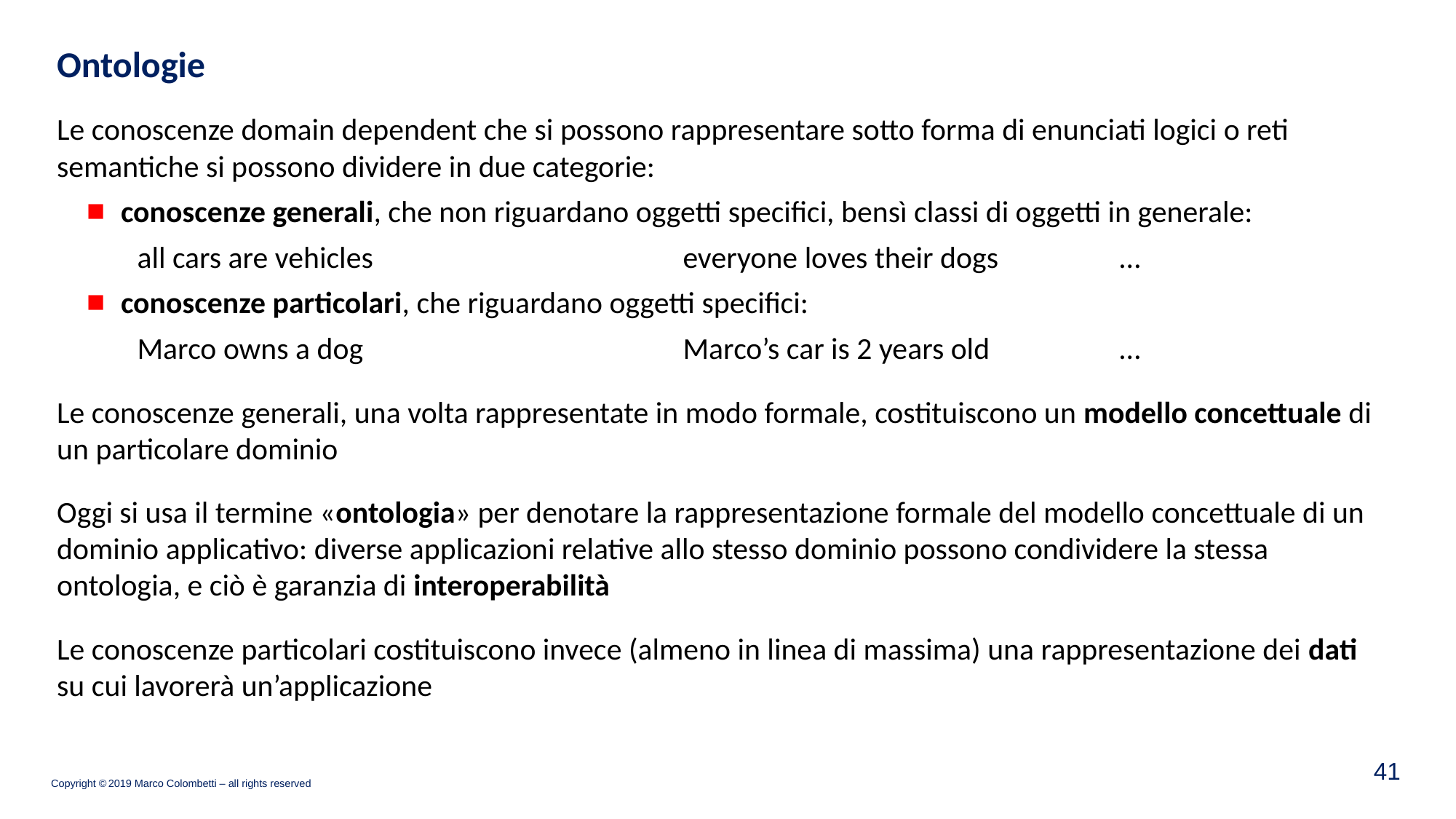

# Ontologie
Le conoscenze domain dependent che si possono rappresentare sotto forma di enunciati logici o reti semantiche si possono dividere in due categorie:
conoscenze generali, che non riguardano oggetti specifici, bensì classi di oggetti in generale:
all cars are vehicles			everyone loves their dogs		…
conoscenze particolari, che riguardano oggetti specifici:
Marco owns a dog			Marco’s car is 2 years old		…
Le conoscenze generali, una volta rappresentate in modo formale, costituiscono un modello concettuale di un particolare dominio
Oggi si usa il termine «ontologia» per denotare la rappresentazione formale del modello concettuale di un dominio applicativo: diverse applicazioni relative allo stesso dominio possono condividere la stessa ontologia, e ciò è garanzia di interoperabilità
Le conoscenze particolari costituiscono invece (almeno in linea di massima) una rappresentazione dei dati su cui lavorerà un’applicazione
41